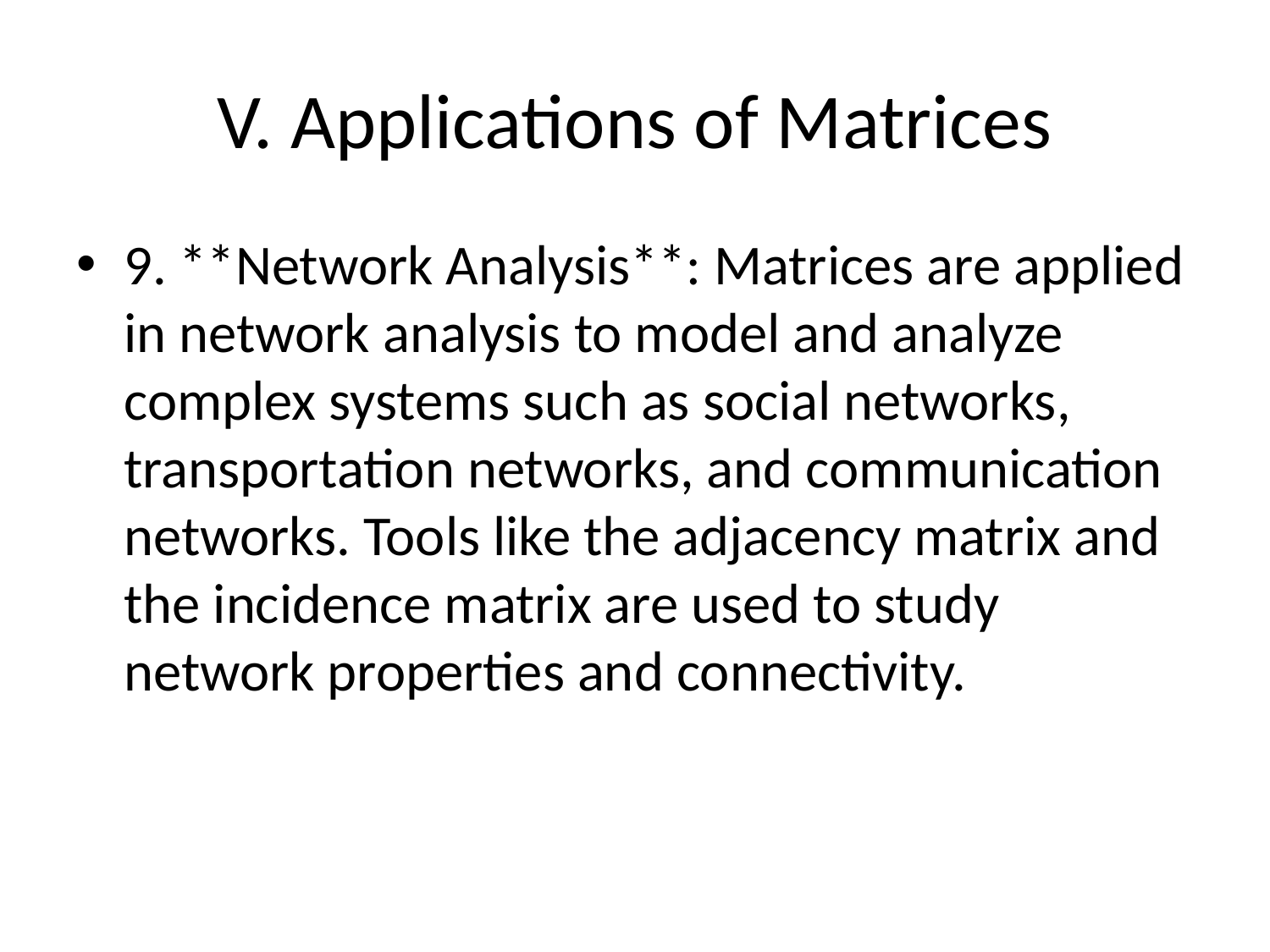

# V. Applications of Matrices
9. **Network Analysis**: Matrices are applied in network analysis to model and analyze complex systems such as social networks, transportation networks, and communication networks. Tools like the adjacency matrix and the incidence matrix are used to study network properties and connectivity.